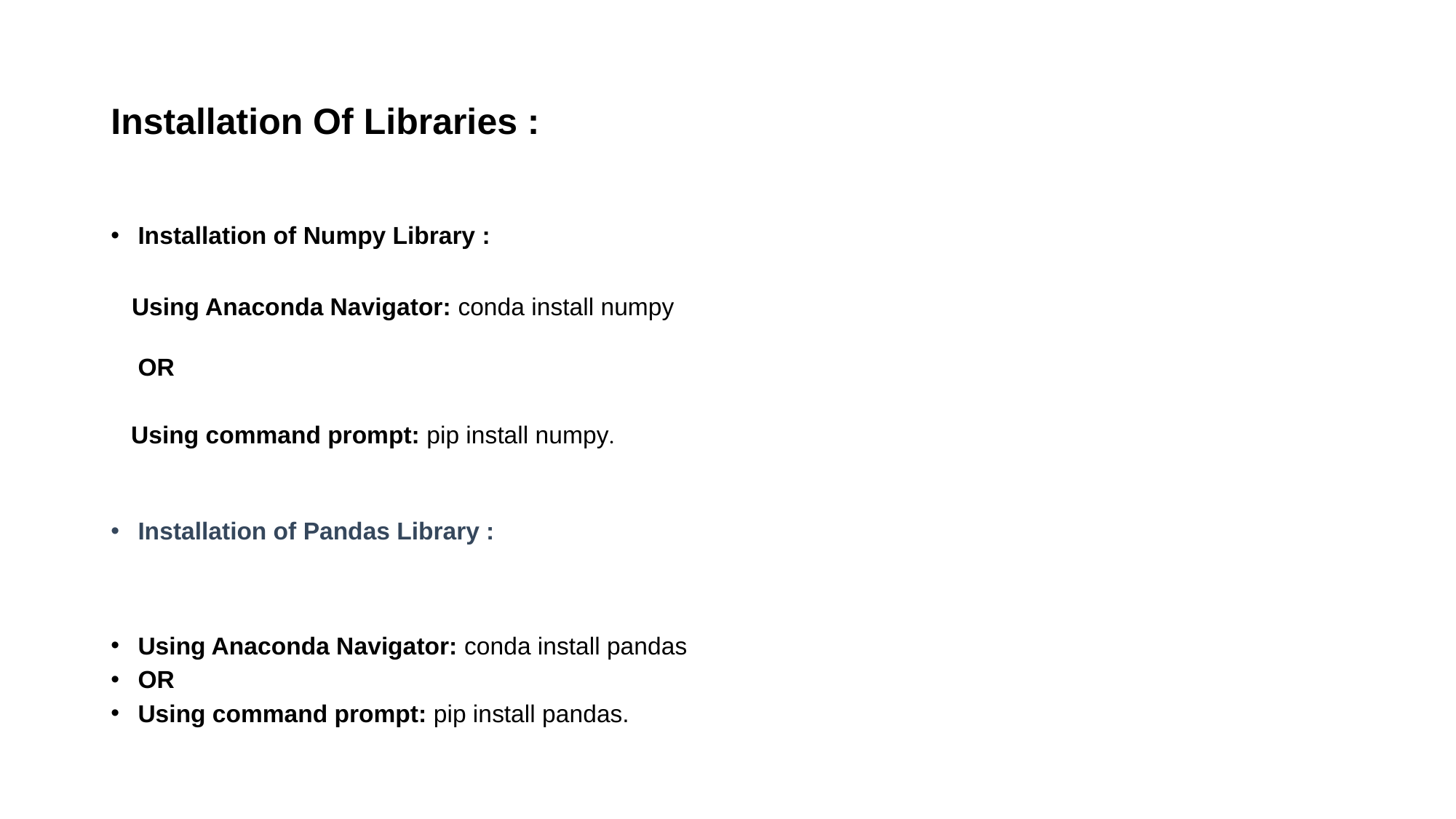

# Installation Of Libraries :
Installation of Numpy Library :

   Using Anaconda Navigator: conda install numpy

    OR

   Using command prompt: pip install numpy.
Installation of Pandas Library :

Using Anaconda Navigator: conda install pandas
OR
Using command prompt: pip install pandas.